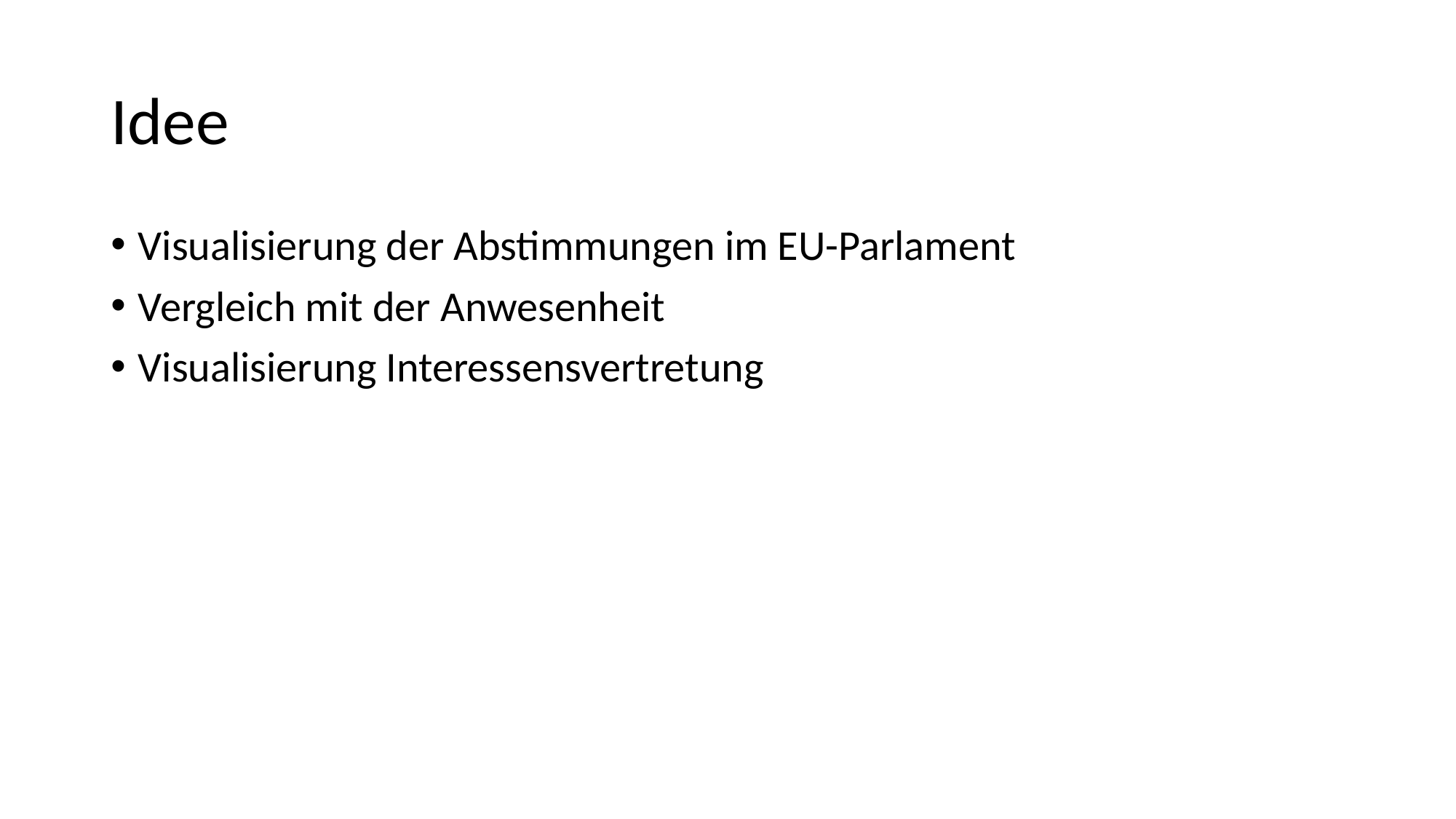

# Idee
Visualisierung der Abstimmungen im EU-Parlament
Vergleich mit der Anwesenheit
Visualisierung Interessensvertretung